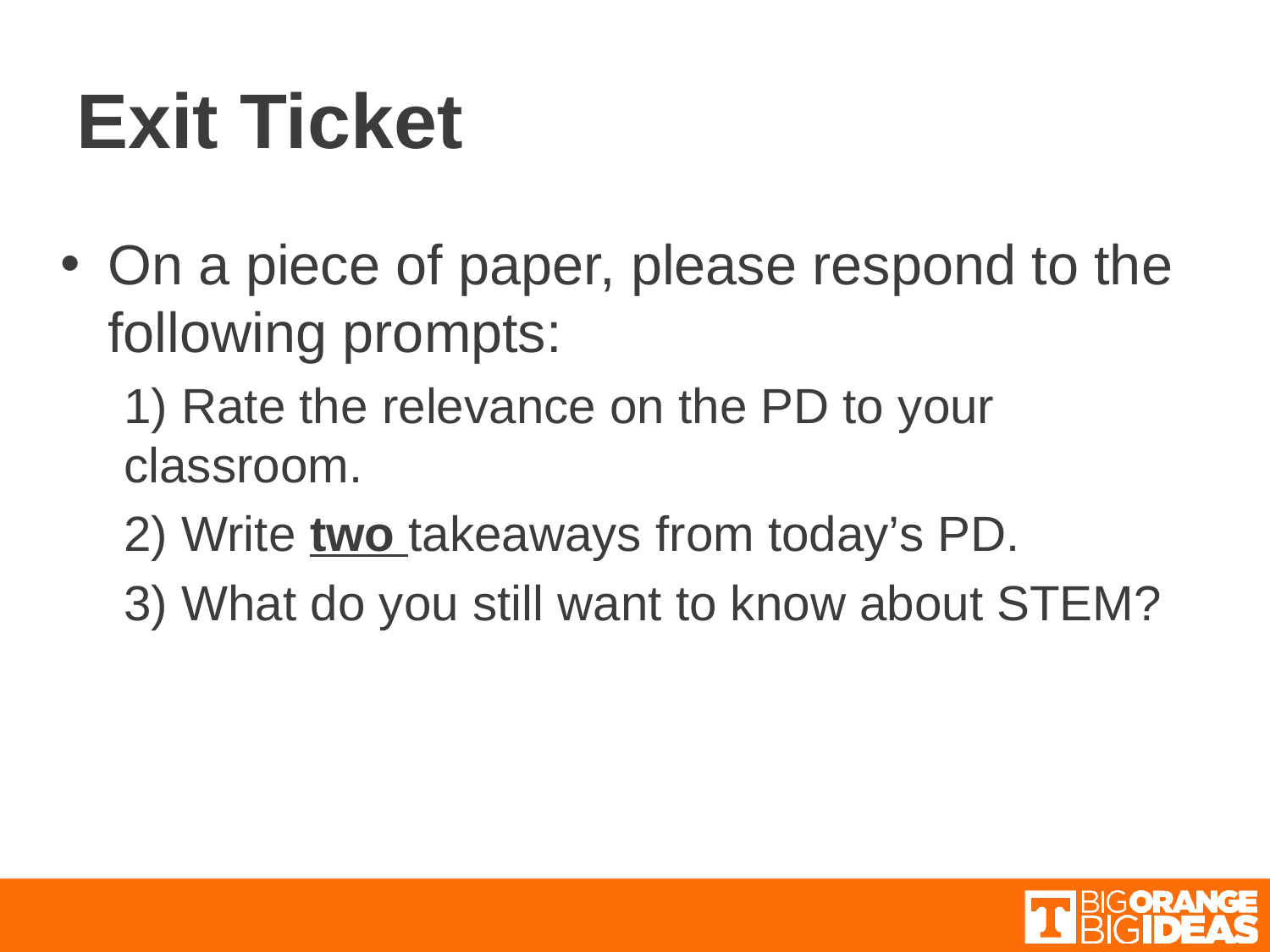

# Exit Ticket
On a piece of paper, please respond to the following prompts:
1) Rate the relevance on the PD to your classroom.
2) Write two takeaways from today’s PD.
3) What do you still want to know about STEM?